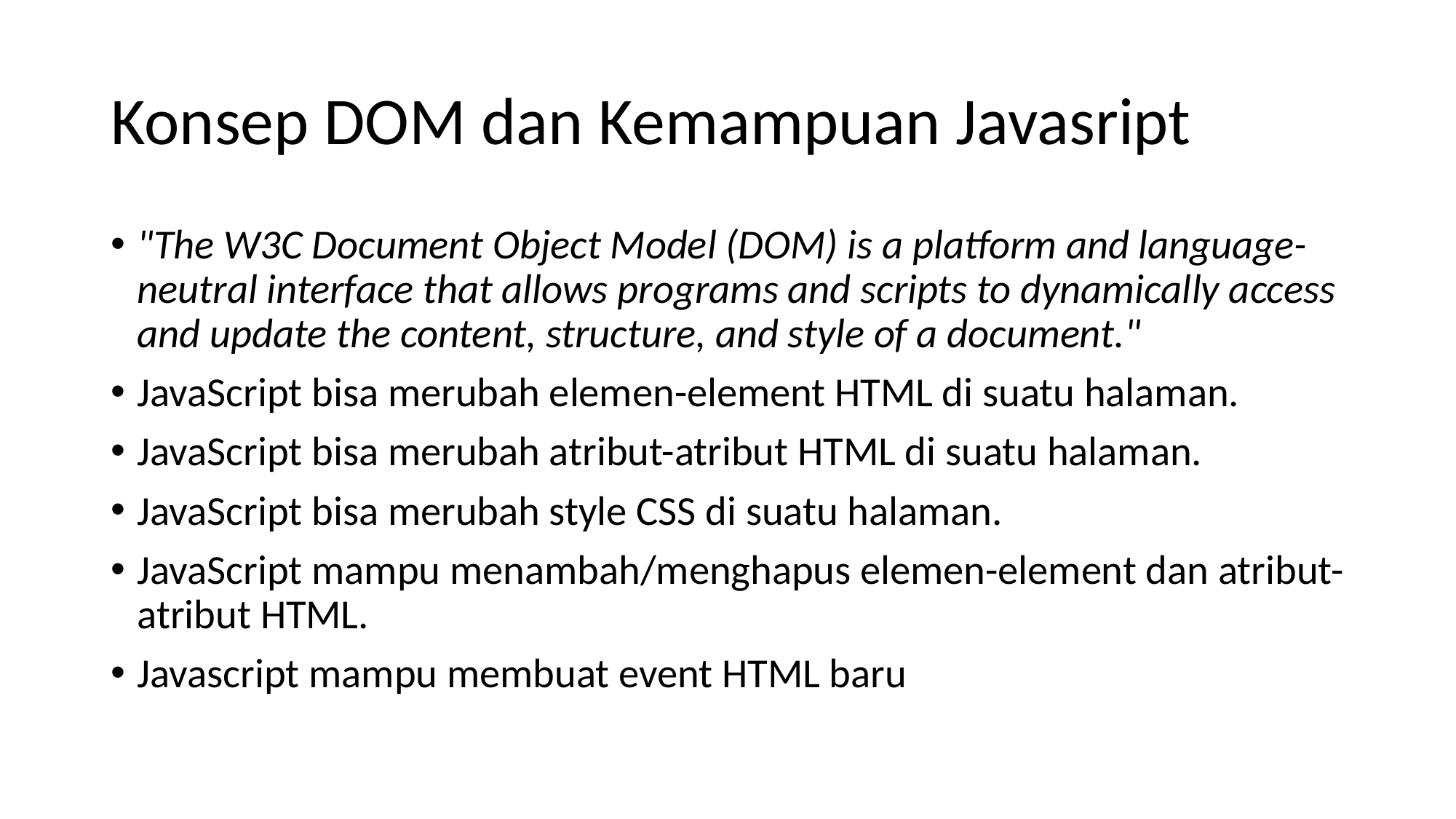

# Konsep DOM dan Kemampuan Javasript
"The W3C Document Object Model (DOM) is a platform and language-neutral interface that allows programs and scripts to dynamically access and update the content, structure, and style of a document."
JavaScript bisa merubah elemen-element HTML di suatu halaman.
JavaScript bisa merubah atribut-atribut HTML di suatu halaman.
JavaScript bisa merubah style CSS di suatu halaman.
JavaScript mampu menambah/menghapus elemen-element dan atribut-atribut HTML.
Javascript mampu membuat event HTML baru